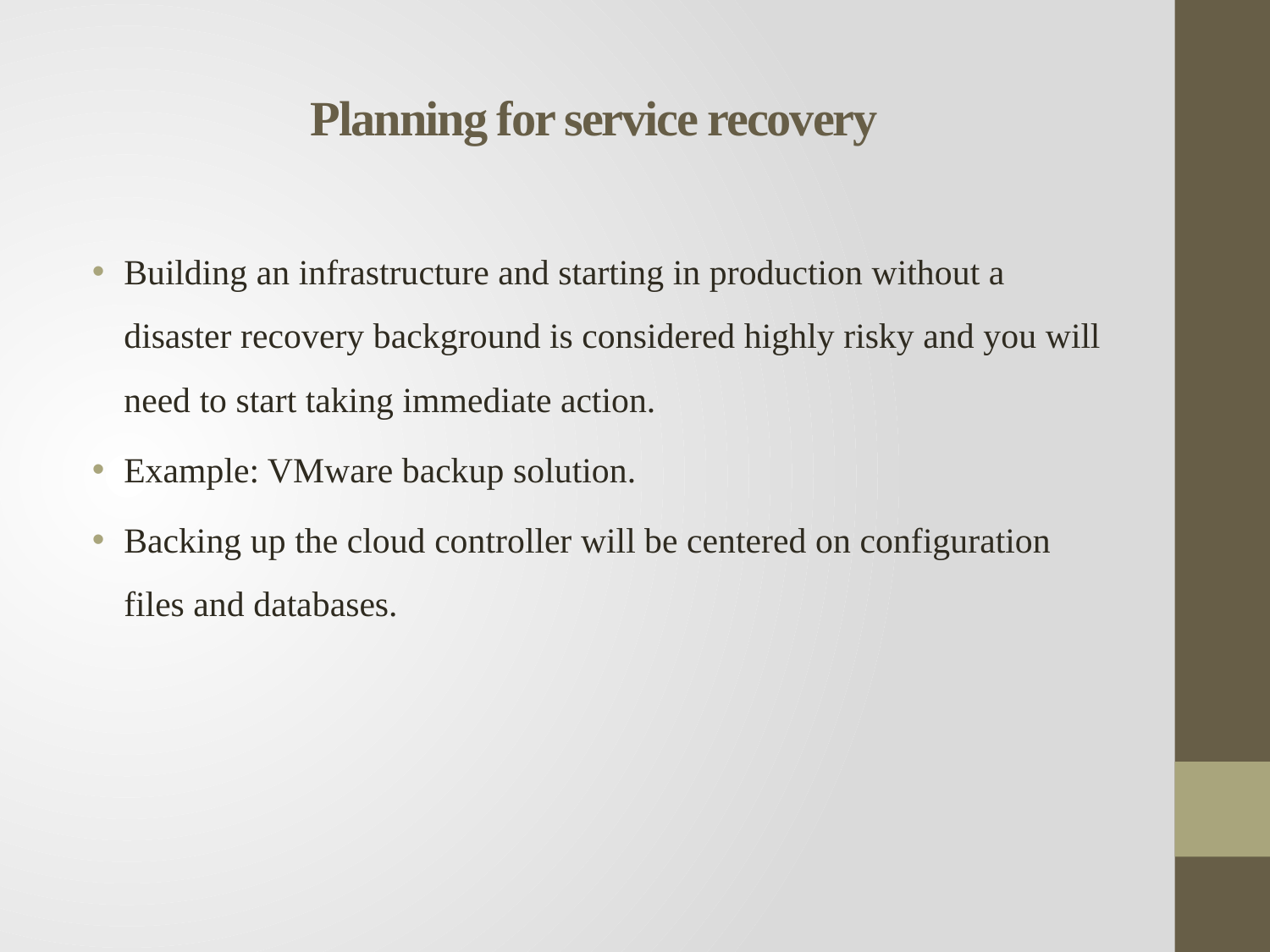

# Planning for service recovery
Building an infrastructure and starting in production without a disaster recovery background is considered highly risky and you will need to start taking immediate action.
Example: VMware backup solution.
Backing up the cloud controller will be centered on configuration files and databases.